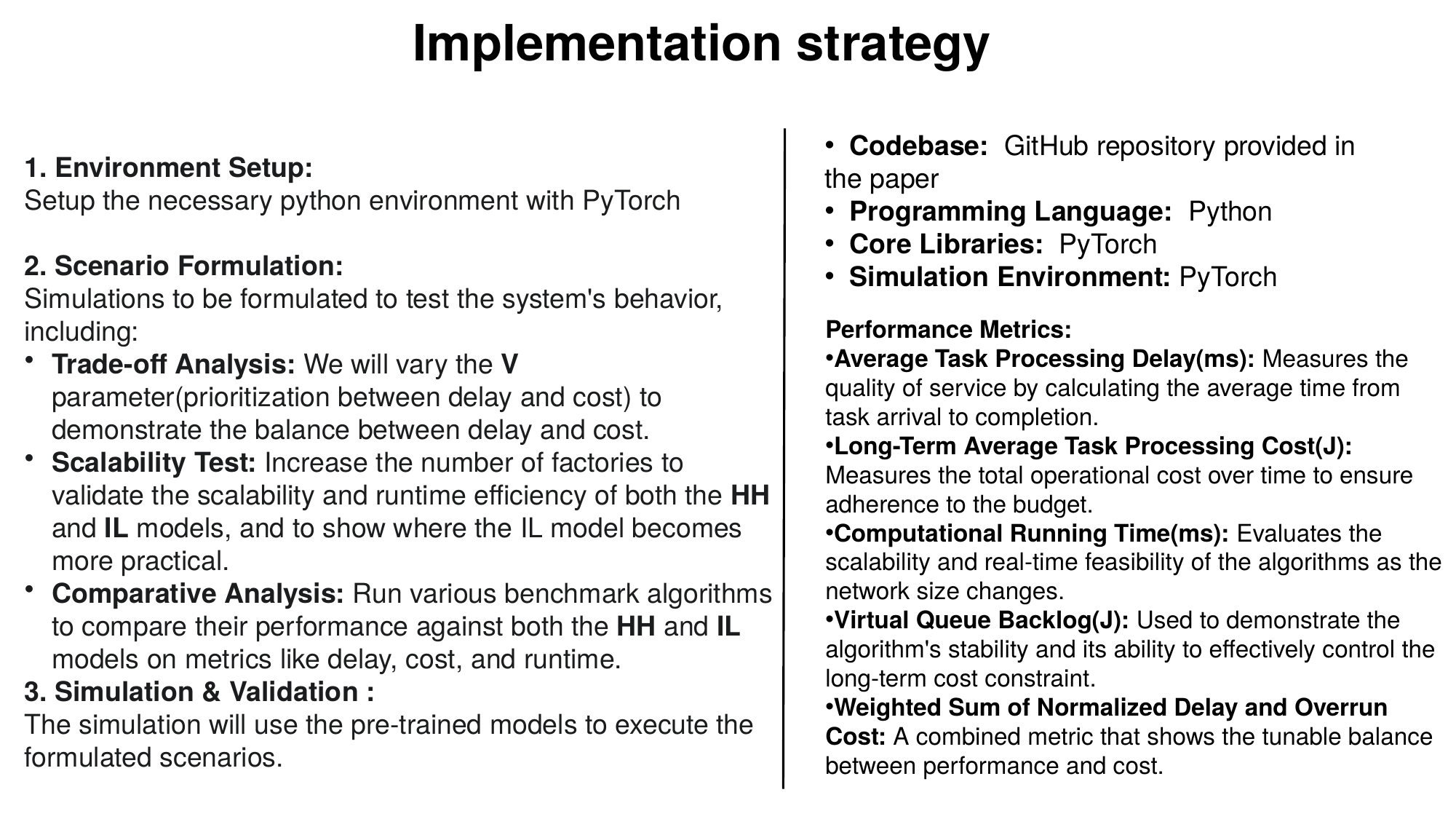

# Implementation strategy
  Codebase:  GitHub repository provided in the paper
  Programming Language:  Python
  Core Libraries:  PyTorch
  Simulation Environment: PyTorch

1. Environment Setup:
Setup the necessary python environment with PyTorch

2. Scenario Formulation:
Simulations to be formulated to test the system's behavior, including:
Trade-off Analysis: We will vary the V parameter(prioritization between delay and cost) to demonstrate the balance between delay and cost.
Scalability Test: Increase the number of factories to validate the scalability and runtime efficiency of both the HH and IL models, and to show where the IL model becomes more practical.
Comparative Analysis: Run various benchmark algorithms to compare their performance against both the HH and IL models on metrics like delay, cost, and runtime.
3. Simulation & Validation :
The simulation will use the pre-trained models to execute the formulated scenarios.
Performance Metrics:
Average Task Processing Delay(ms): Measures the quality of service by calculating the average time from task arrival to completion.
Long-Term Average Task Processing Cost(J): Measures the total operational cost over time to ensure adherence to the budget.
Computational Running Time(ms): Evaluates the scalability and real-time feasibility of the algorithms as the network size changes.
Virtual Queue Backlog(J): Used to demonstrate the algorithm's stability and its ability to effectively control the long-term cost constraint.
Weighted Sum of Normalized Delay and Overrun Cost: A combined metric that shows the tunable balance between performance and cost.